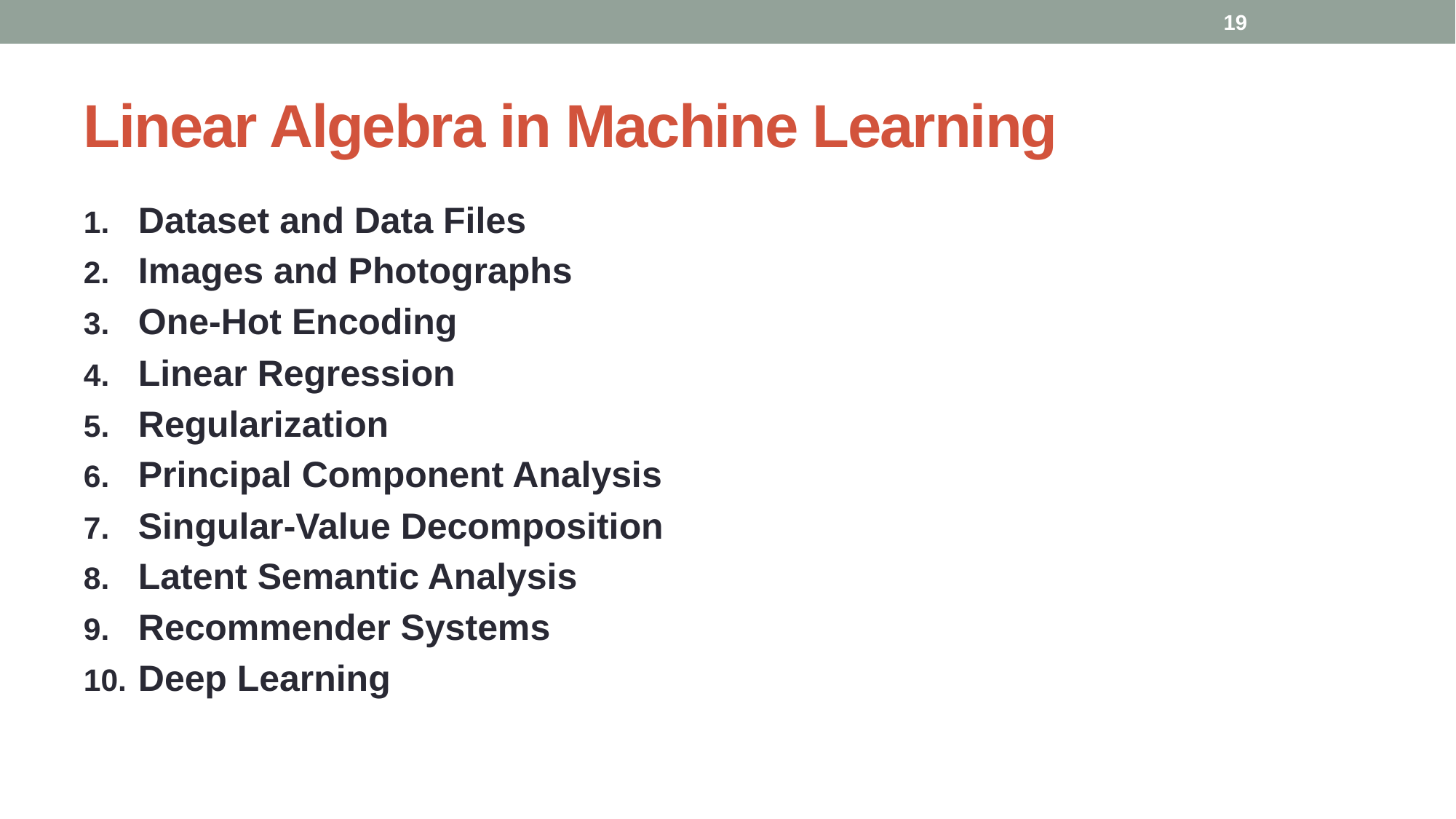

19
# Linear Algebra in Machine Learning
Dataset and Data Files
Images and Photographs
One-Hot Encoding
Linear Regression
Regularization
Principal Component Analysis
Singular-Value Decomposition
Latent Semantic Analysis
Recommender Systems
Deep Learning